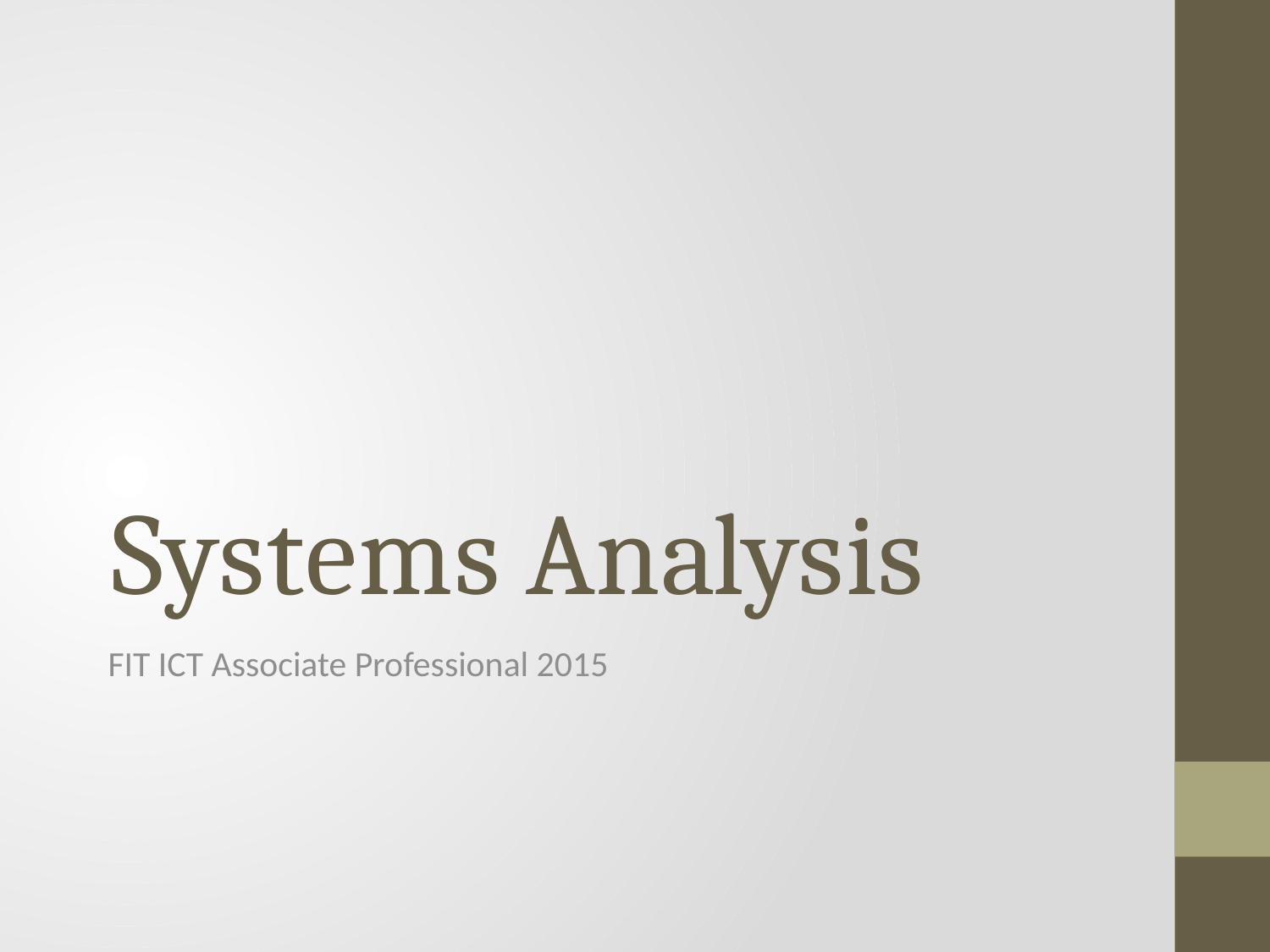

# Systems Analysis
FIT ICT Associate Professional 2015